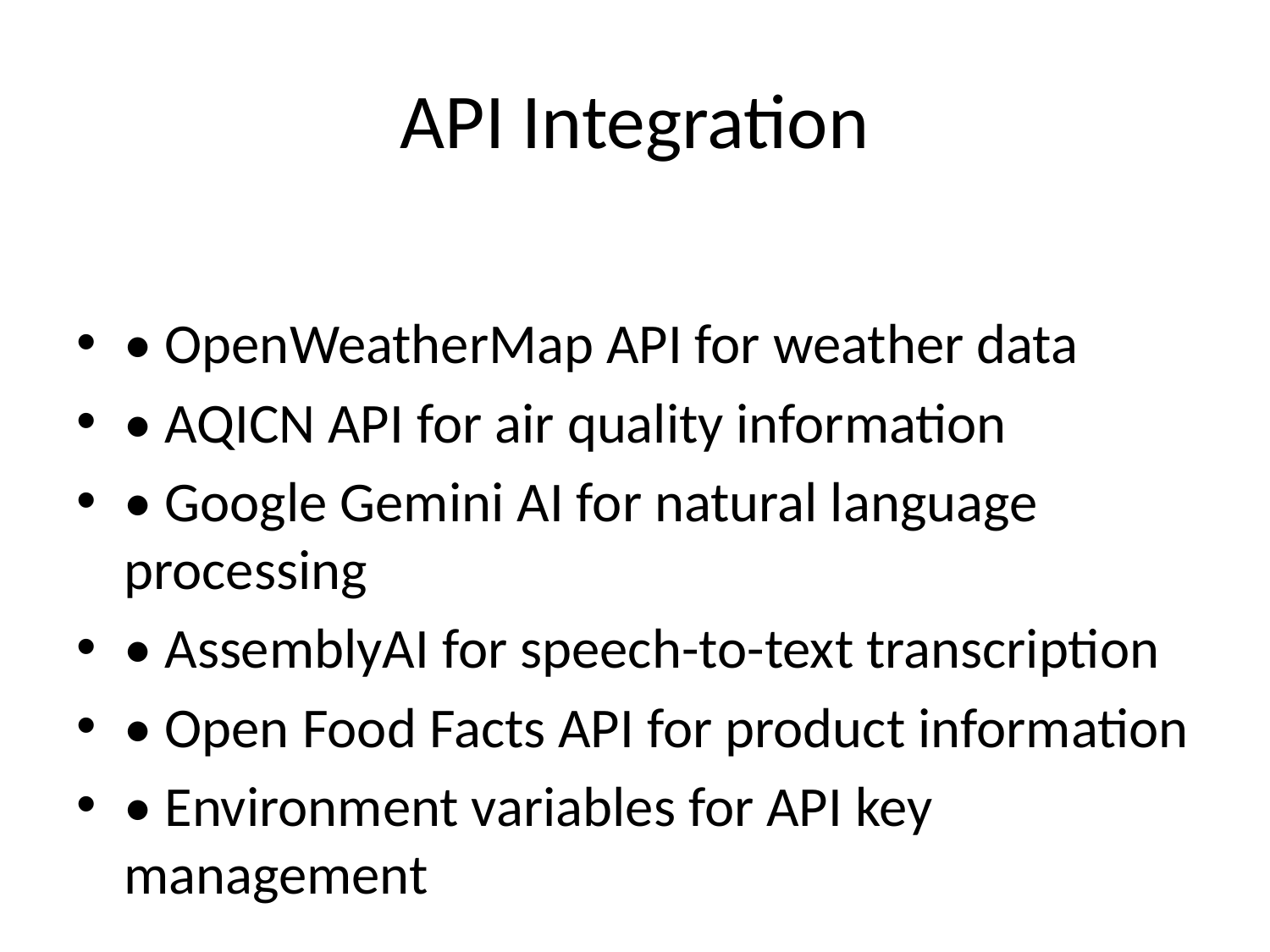

# API Integration

• OpenWeatherMap API for weather data
• AQICN API for air quality information
• Google Gemini AI for natural language processing
• AssemblyAI for speech-to-text transcription
• Open Food Facts API for product information
• Environment variables for API key management